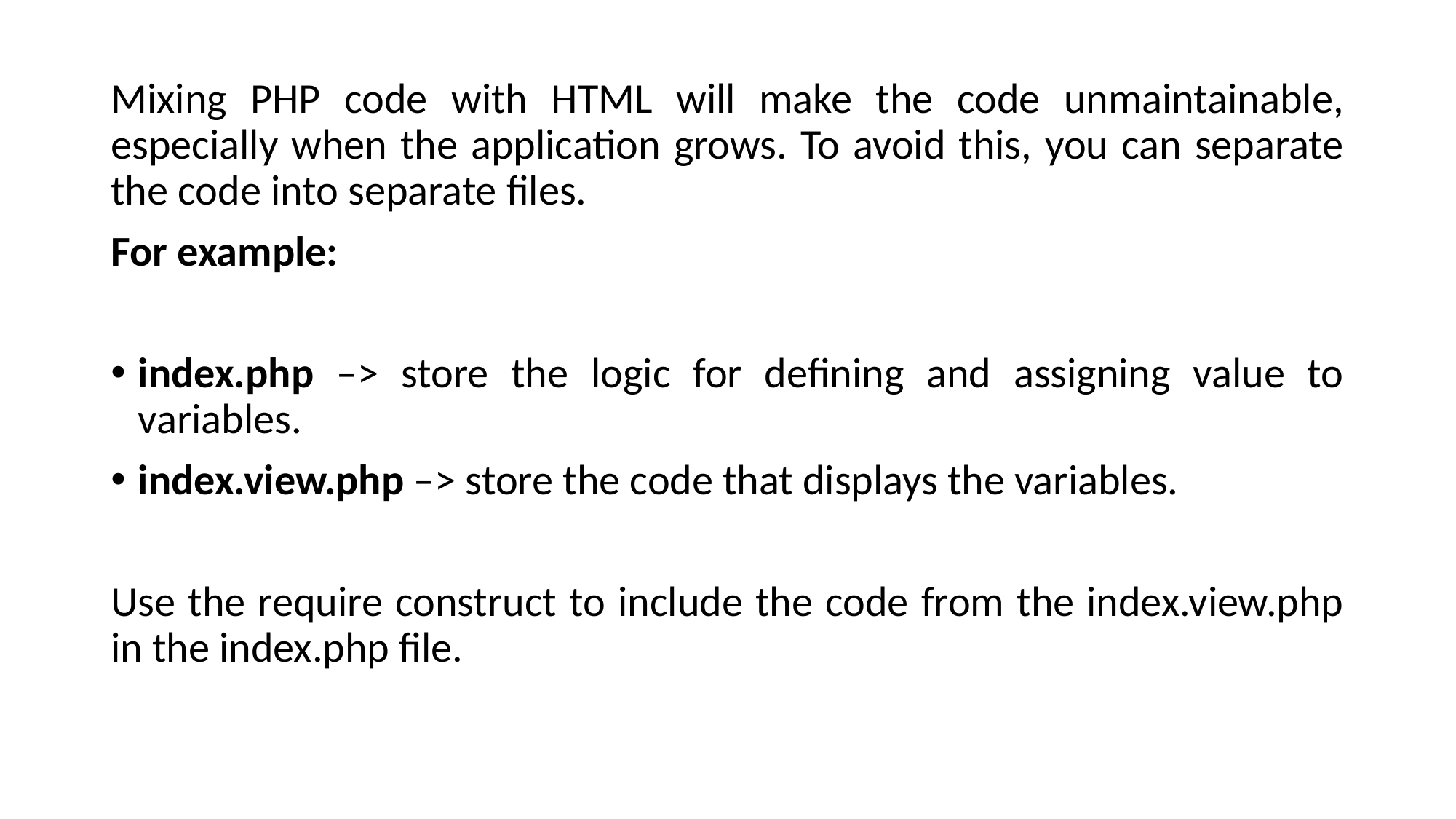

Mixing PHP code with HTML will make the code unmaintainable, especially when the application grows. To avoid this, you can separate the code into separate files.
For example:

index.php –> store the logic for defining and assigning value to variables.
index.view.php –> store the code that displays the variables.

Use the require construct to include the code from the index.view.php in the index.php file.